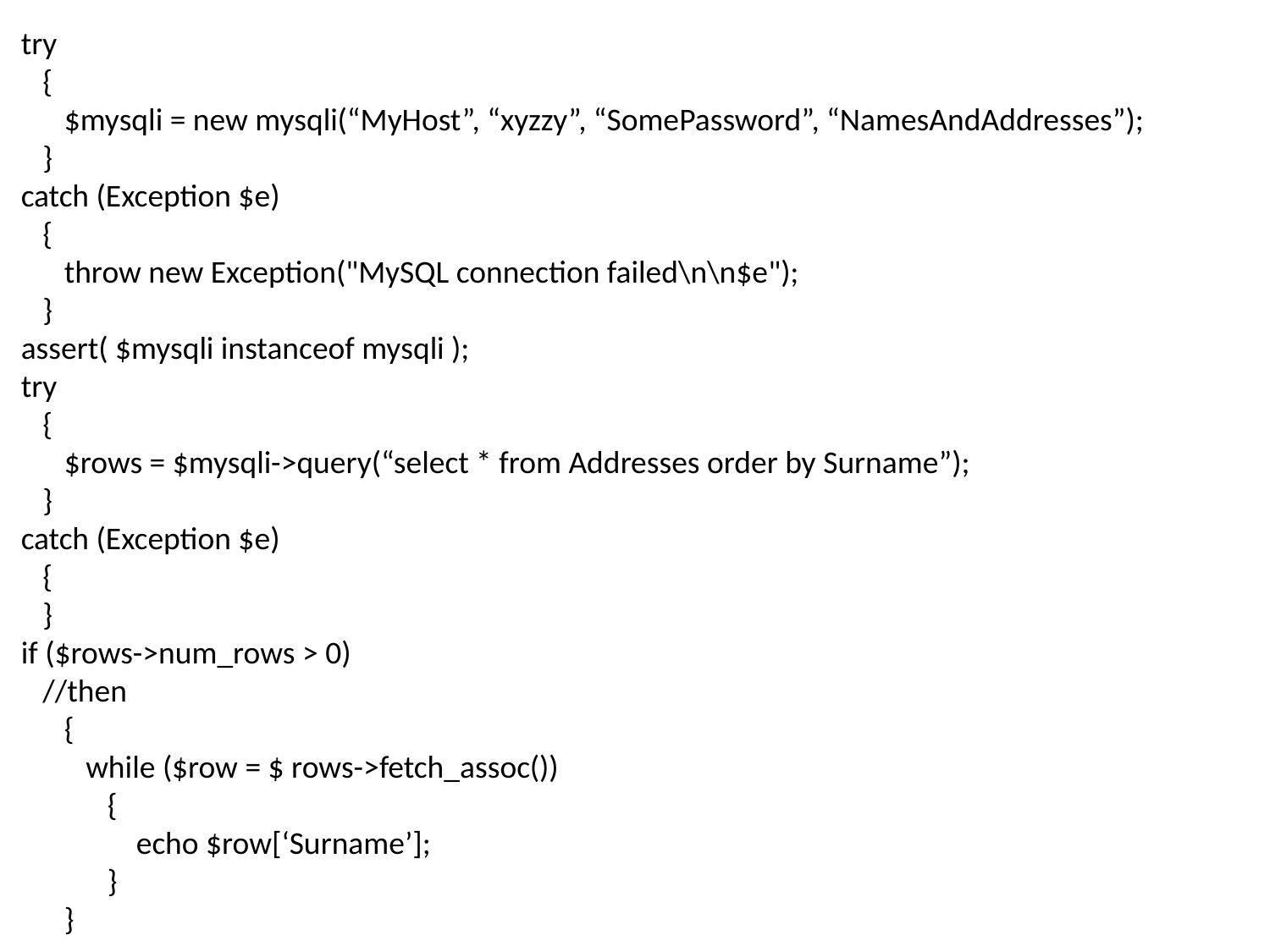

try
   {
      $mysqli = new mysqli(“MyHost”, “xyzzy”, “SomePassword”, “NamesAndAddresses”);
   }
catch (Exception $e)
   {
      throw new Exception("MySQL connection failed\n\n$e");
   }
assert( $mysqli instanceof mysqli );
try
   {
      $rows = $mysqli->query(“select * from Addresses order by Surname”);
   }
catch (Exception $e)
   {
   }
if ($rows->num_rows > 0)
   //then
      {
         while ($row = $ rows->fetch_assoc())
            {
                echo $row[‘Surname’];
            }
      }